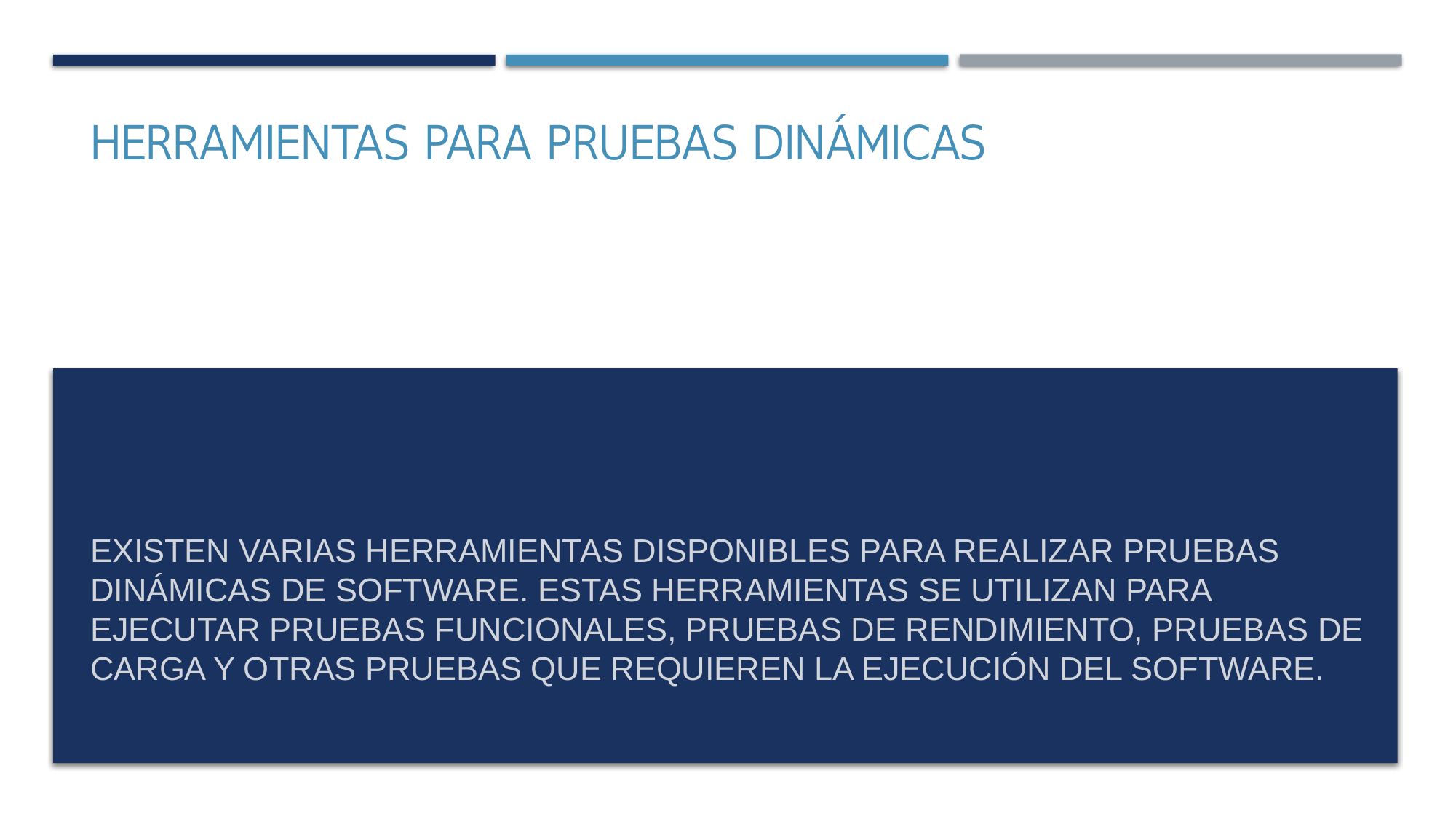

Herramientas para pruebas dinámicas
# Existen varias herramientas disponibles para realizar pruebas dinámicas de software. Estas herramientas se utilizan para ejecutar pruebas funcionales, pruebas de rendimiento, pruebas de carga y otras pruebas que requieren la ejecución del software.